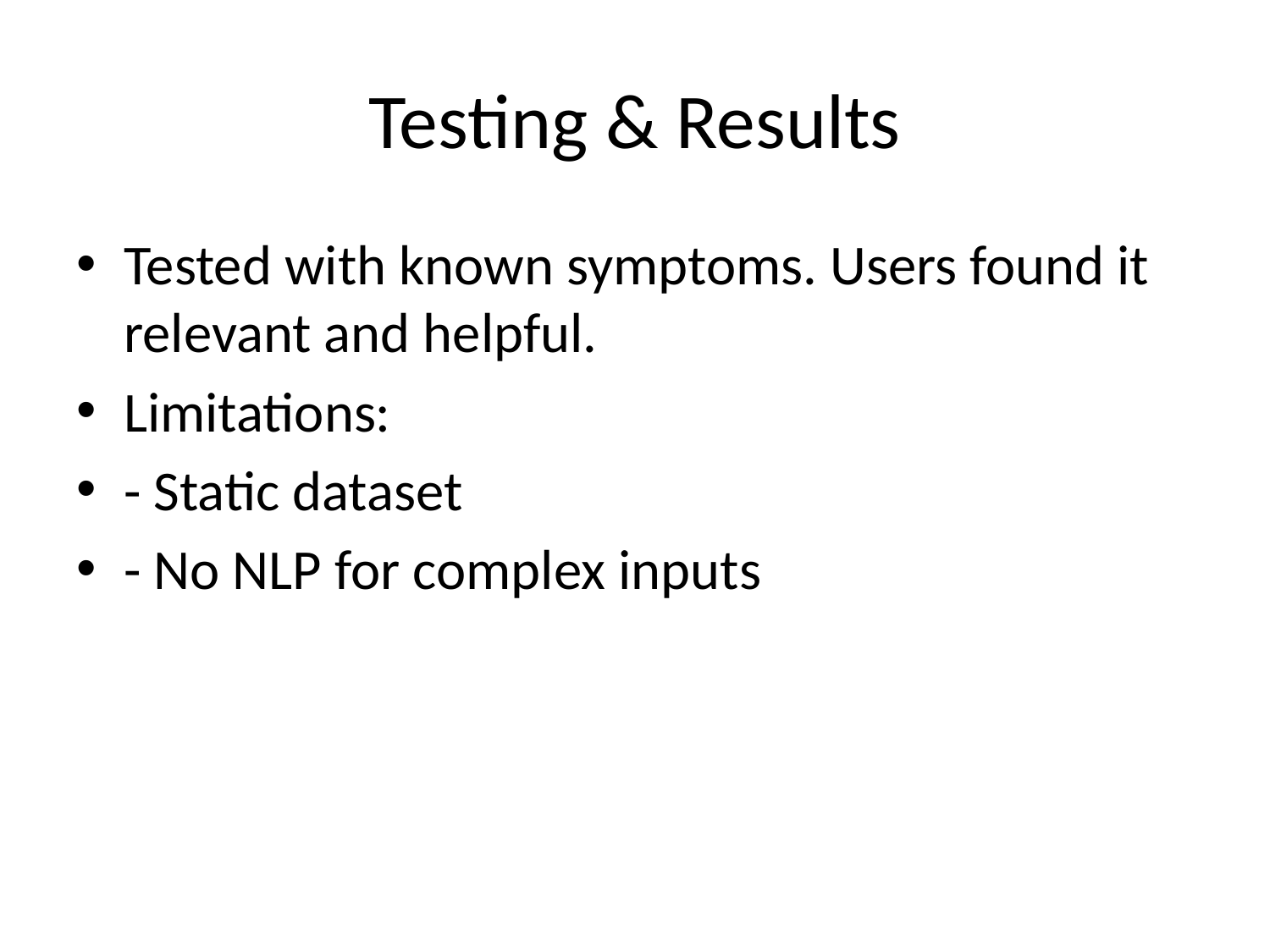

# Testing & Results
Tested with known symptoms. Users found it relevant and helpful.
Limitations:
- Static dataset
- No NLP for complex inputs